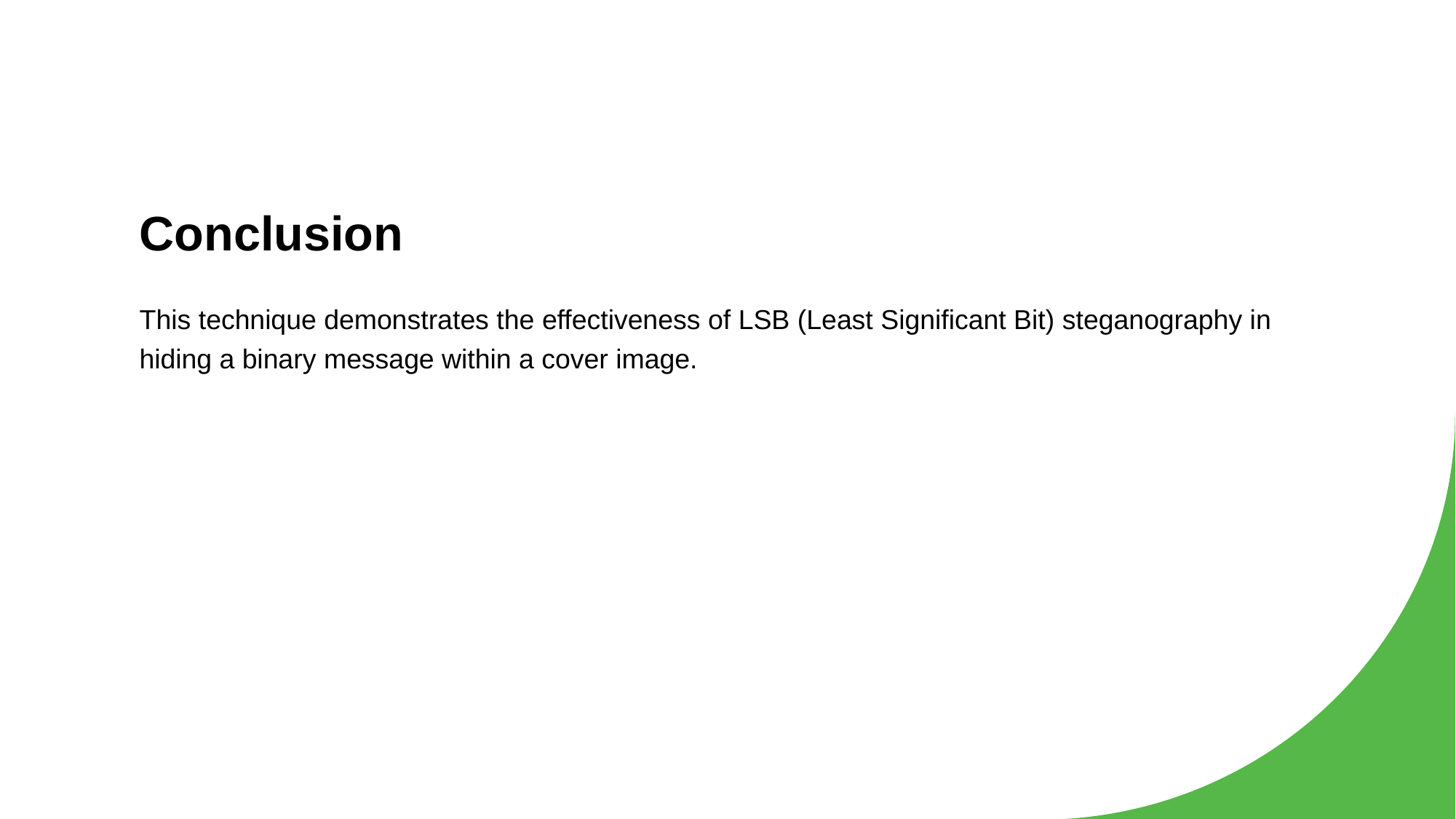

# Conclusion
This technique demonstrates the effectiveness of LSB (Least Significant Bit) steganography in hiding a binary message within a cover image.